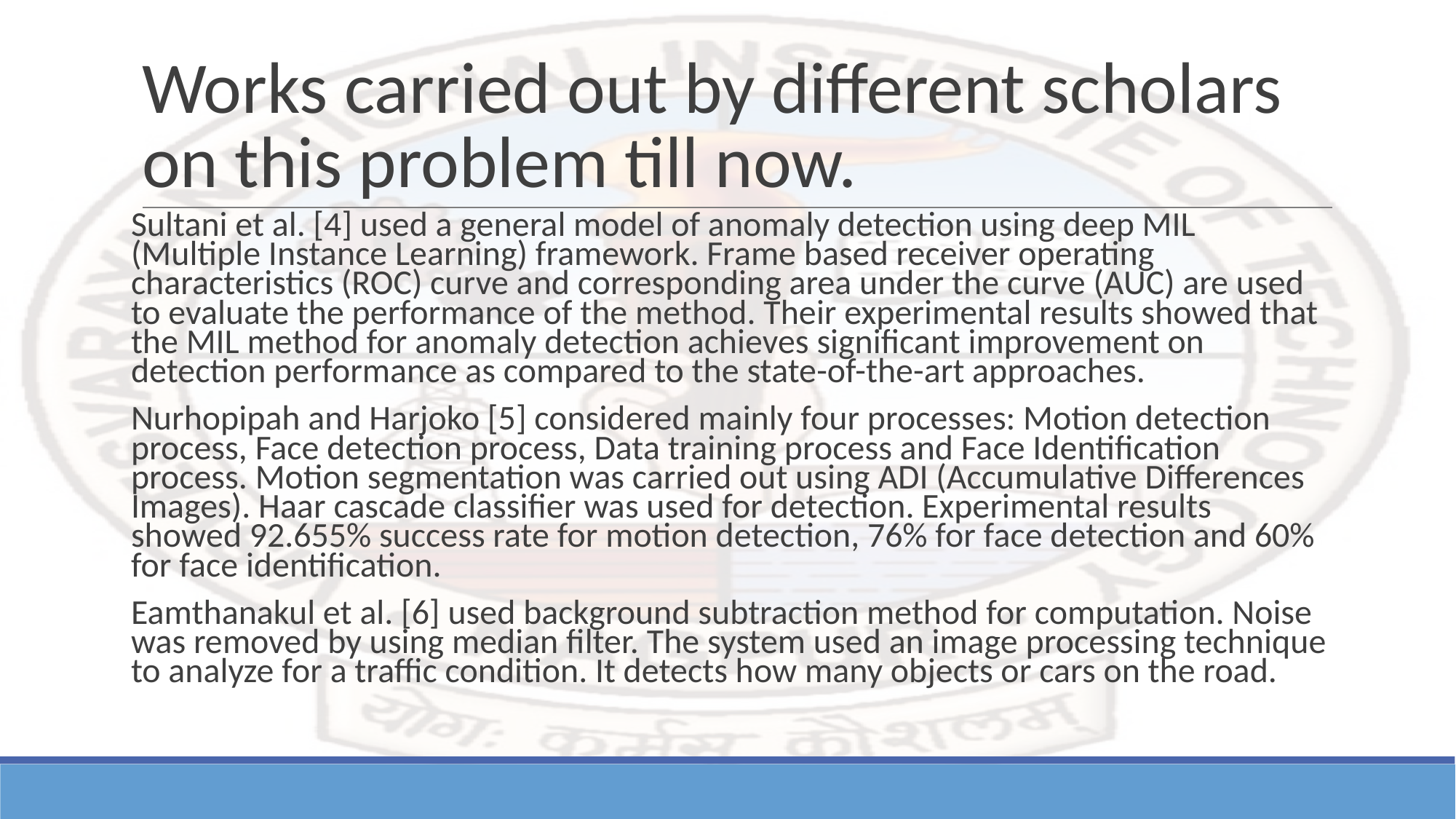

# Works carried out by different scholars on this problem till now.
Sultani et al. [4] used a general model of anomaly detection using deep MIL (Multiple Instance Learning) framework. Frame based receiver operating characteristics (ROC) curve and corresponding area under the curve (AUC) are used to evaluate the performance of the method. Their experimental results showed that the MIL method for anomaly detection achieves significant improvement on detection performance as compared to the state-of-the-art approaches.
Nurhopipah and Harjoko [5] considered mainly four processes: Motion detection process, Face detection process, Data training process and Face Identification process. Motion segmentation was carried out using ADI (Accumulative Differences Images). Haar cascade classifier was used for detection. Experimental results showed 92.655% success rate for motion detection, 76% for face detection and 60% for face identification.
Eamthanakul et al. [6] used background subtraction method for computation. Noise was removed by using median filter. The system used an image processing technique to analyze for a traffic condition. It detects how many objects or cars on the road.